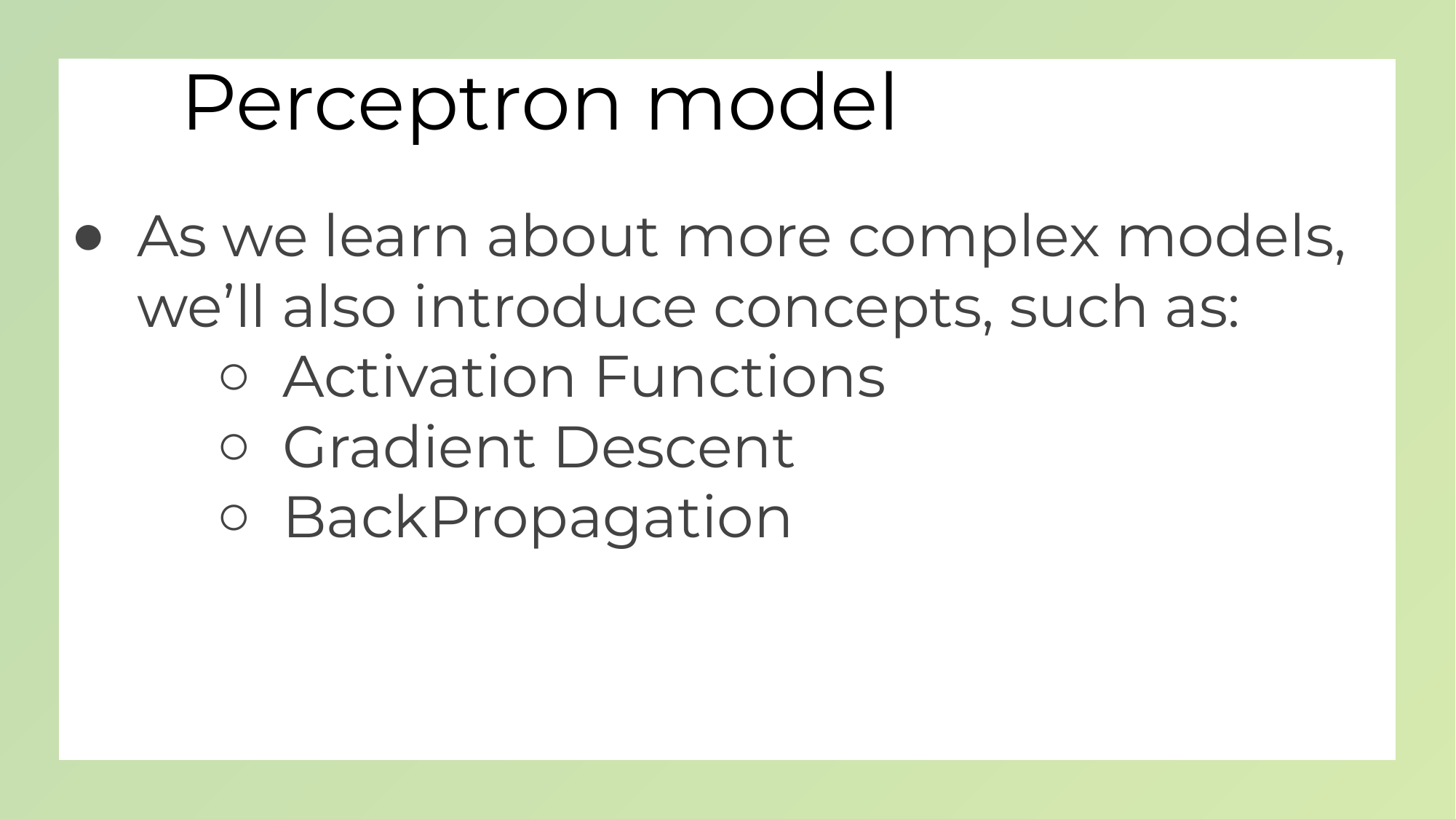

# Perceptron model
As we learn about more complex models, we’ll also introduce concepts, such as:
Activation Functions
Gradient Descent
BackPropagation